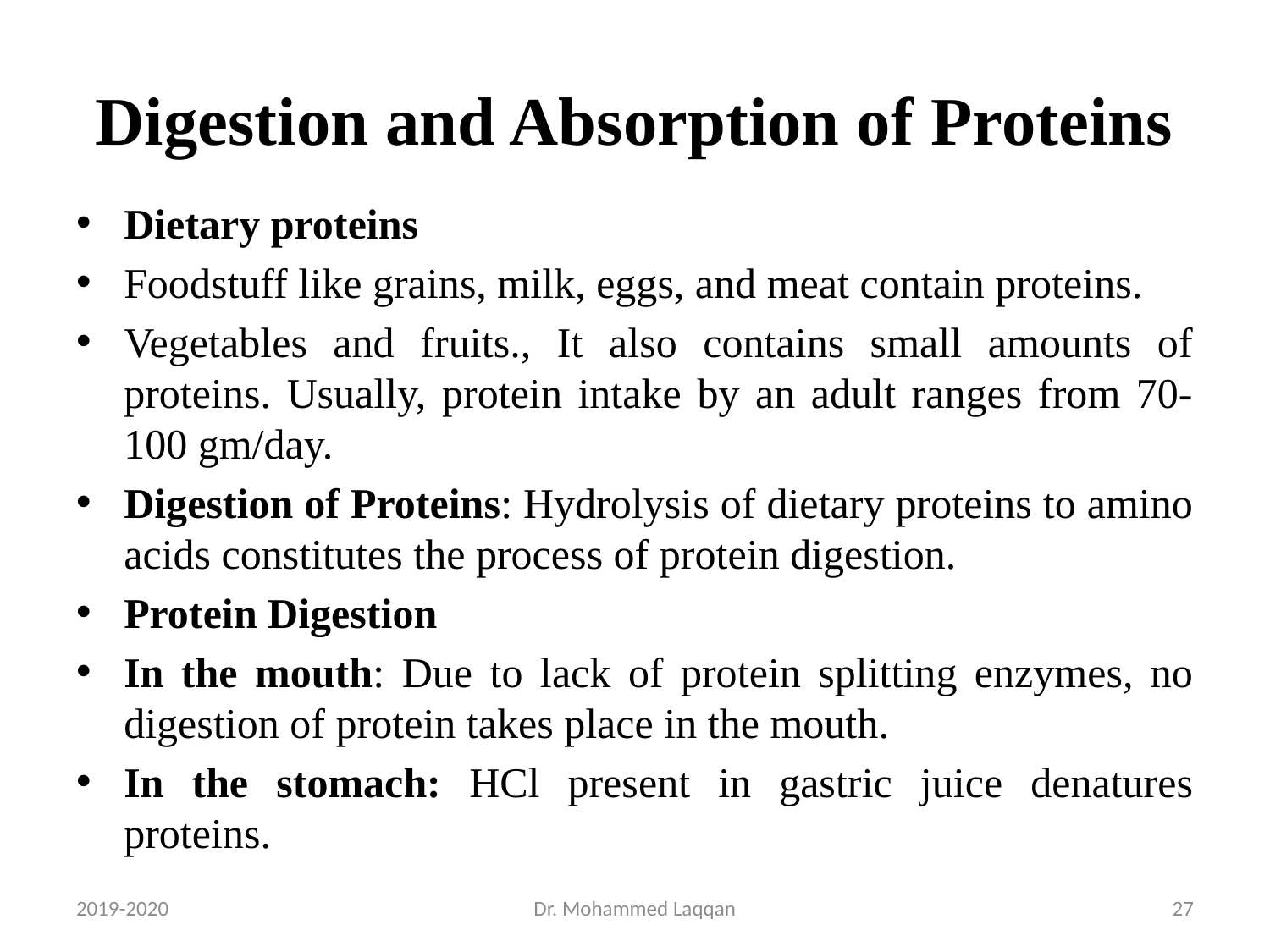

# Digestion and Absorption of Proteins
Dietary proteins
Foodstuff like grains, milk, eggs, and meat contain proteins.
Vegetables and fruits., It also contains small amounts of proteins. Usually, protein intake by an adult ranges from 70-100 gm/day.
Digestion of Proteins: Hydrolysis of dietary proteins to amino acids constitutes the process of protein digestion.
Protein Digestion
In the mouth: Due to lack of protein splitting enzymes, no digestion of protein takes place in the mouth.
In the stomach: HCl present in gastric juice denatures proteins.
2019-2020
Dr. Mohammed Laqqan
27